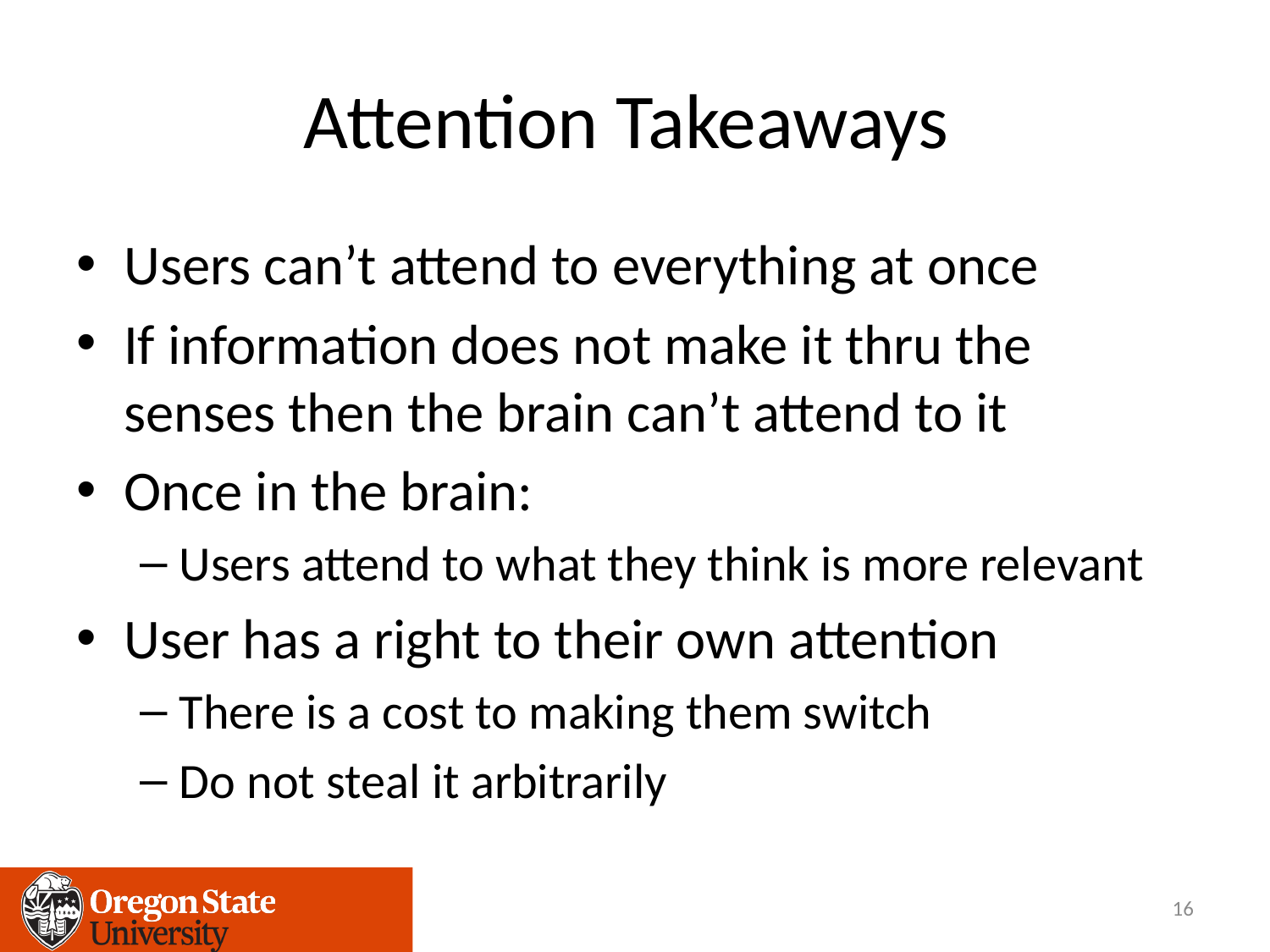

# Attention Takeaways
Users can’t attend to everything at once
If information does not make it thru the senses then the brain can’t attend to it
Once in the brain:
Users attend to what they think is more relevant
User has a right to their own attention
There is a cost to making them switch
Do not steal it arbitrarily
16